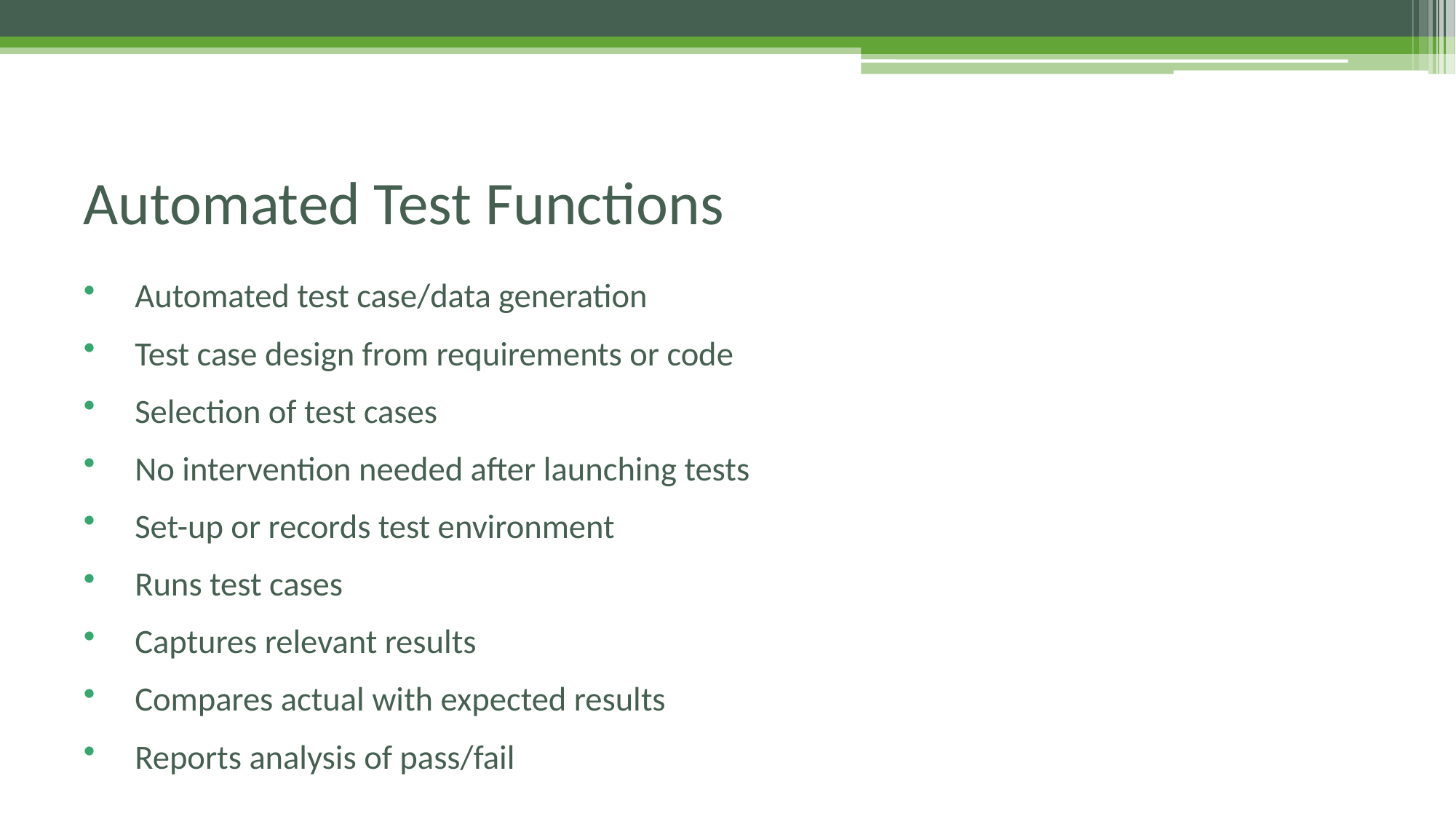

# Automated Test Functions
Automated test case/data generation
Test case design from requirements or code
Selection of test cases
No intervention needed after launching tests
Set-up or records test environment
Runs test cases
Captures relevant results
Compares actual with expected results
Reports analysis of pass/fail